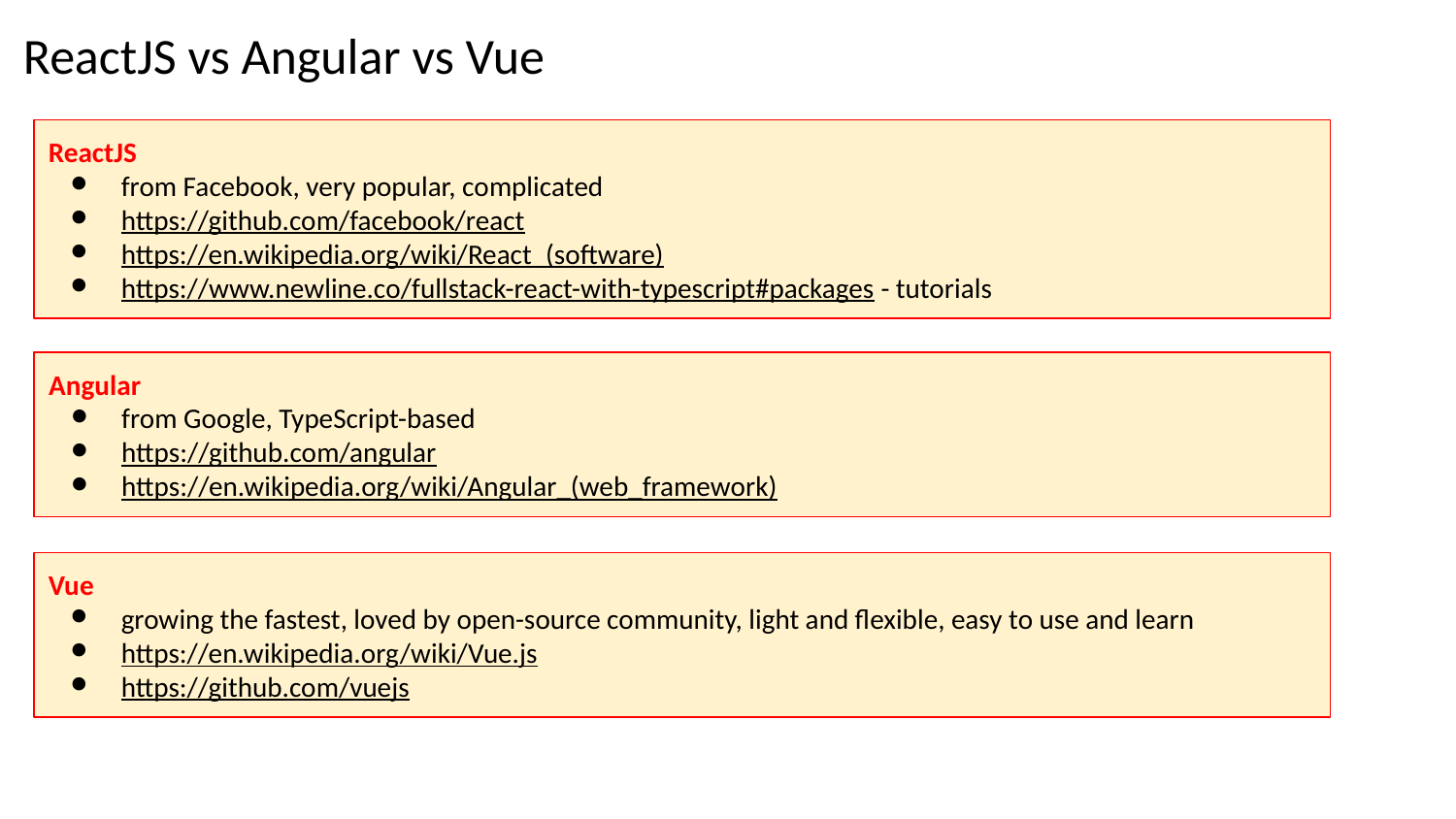

ReactJS vs Angular vs Vue
ReactJS
from Facebook, very popular, complicated
https://github.com/facebook/react
https://en.wikipedia.org/wiki/React_(software)
https://www.newline.co/fullstack-react-with-typescript#packages - tutorials
Angular
from Google, TypeScript-based
https://github.com/angular
https://en.wikipedia.org/wiki/Angular_(web_framework)
Vue
growing the fastest, loved by open-source community, light and flexible, easy to use and learn
https://en.wikipedia.org/wiki/Vue.js
https://github.com/vuejs